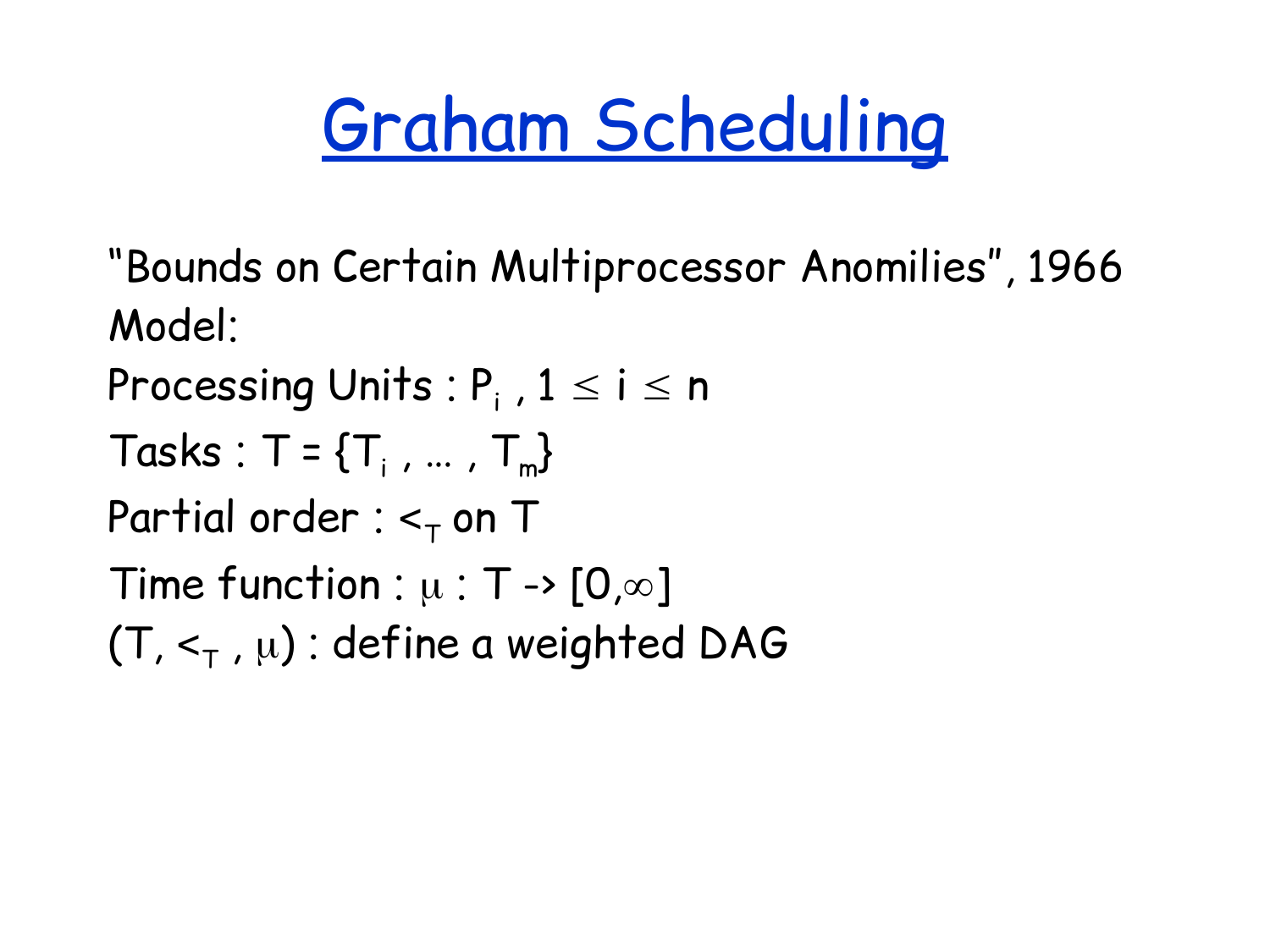

# Graham Scheduling
“Bounds on Certain Multiprocessor Anomilies”, 1966
Model:
Processing Units : Pi , 1 ≤ i ≤ n
Tasks : T = {Ti , … , Tm}
Partial order : <T on T
Time function : μ : T -> [0,∞]
(T, <T , μ) : define a weighted DAG